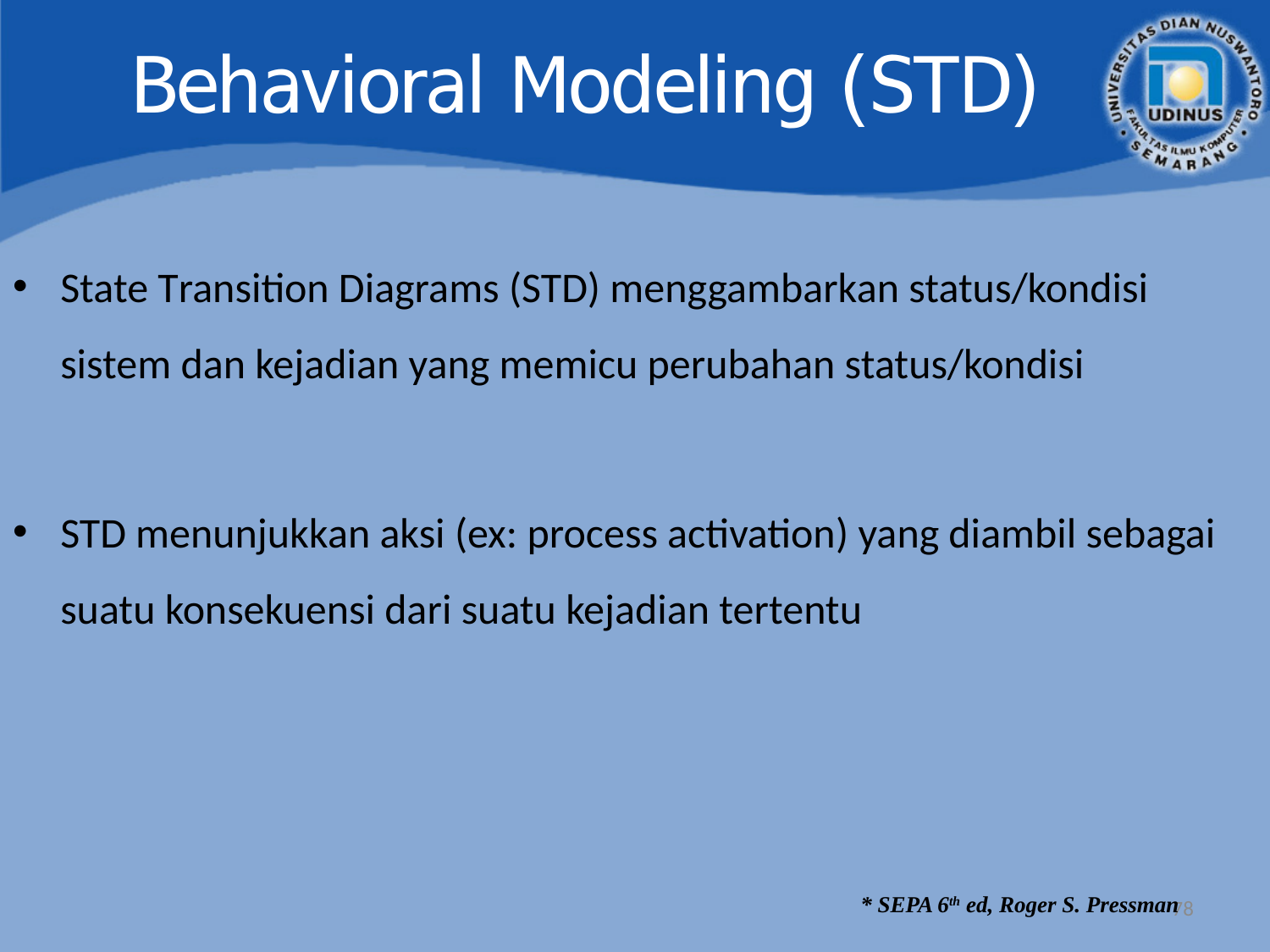

# Behavioral Modeling (STD)
State Transition Diagrams (STD) menggambarkan status/kondisi sistem dan kejadian yang memicu perubahan status/kondisi

STD menunjukkan aksi (ex: process activation) yang diambil sebagai suatu konsekuensi dari suatu kejadian tertentu

78
* SEPA 6th ed, Roger S. Pressman